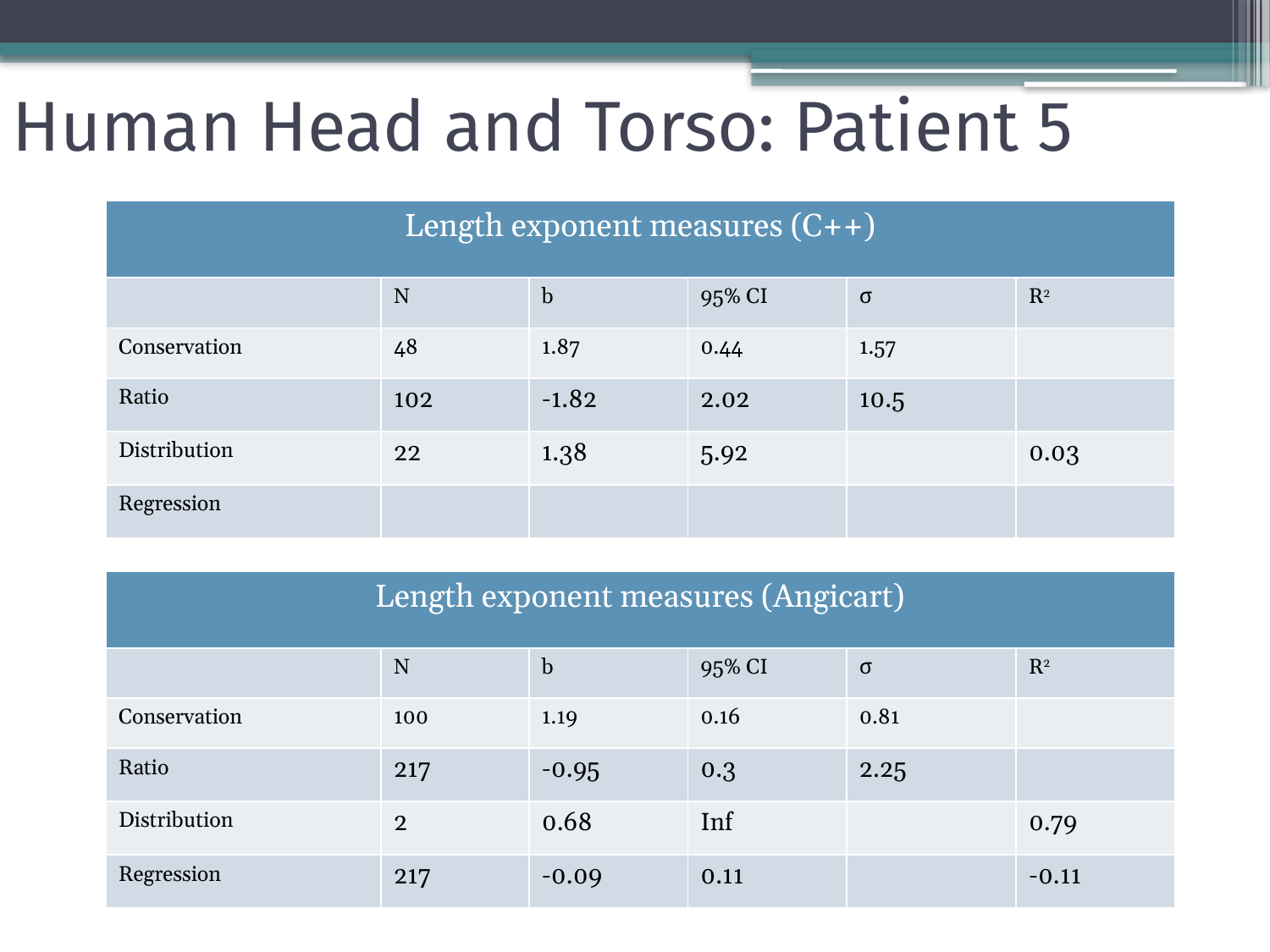

Human Head and Torso: Patient 5
| Length exponent measures (C++) |  |  |  |  |  |
| --- | --- | --- | --- | --- | --- |
|  | N | b | 95% CI | σ | R2 |
| Conservation | 48 | 1.87 | 0.44 | 1.57 |  |
| Ratio | 102 | -1.82 | 2.02 | 10.5 |  |
| Distribution | 22 | 1.38 | 5.92 |  | 0.03 |
| Regression |  |  |  |  |  |
| Length exponent measures (Angicart) |  |  |  |  |  |
| --- | --- | --- | --- | --- | --- |
|  | N | b | 95% CI | σ | R2 |
| Conservation | 100 | 1.19 | 0.16 | 0.81 |  |
| Ratio | 217 | -0.95 | 0.3 | 2.25 |  |
| Distribution | 2 | 0.68 | Inf |  | 0.79 |
| Regression | 217 | -0.09 | 0.11 |  | -0.11 |